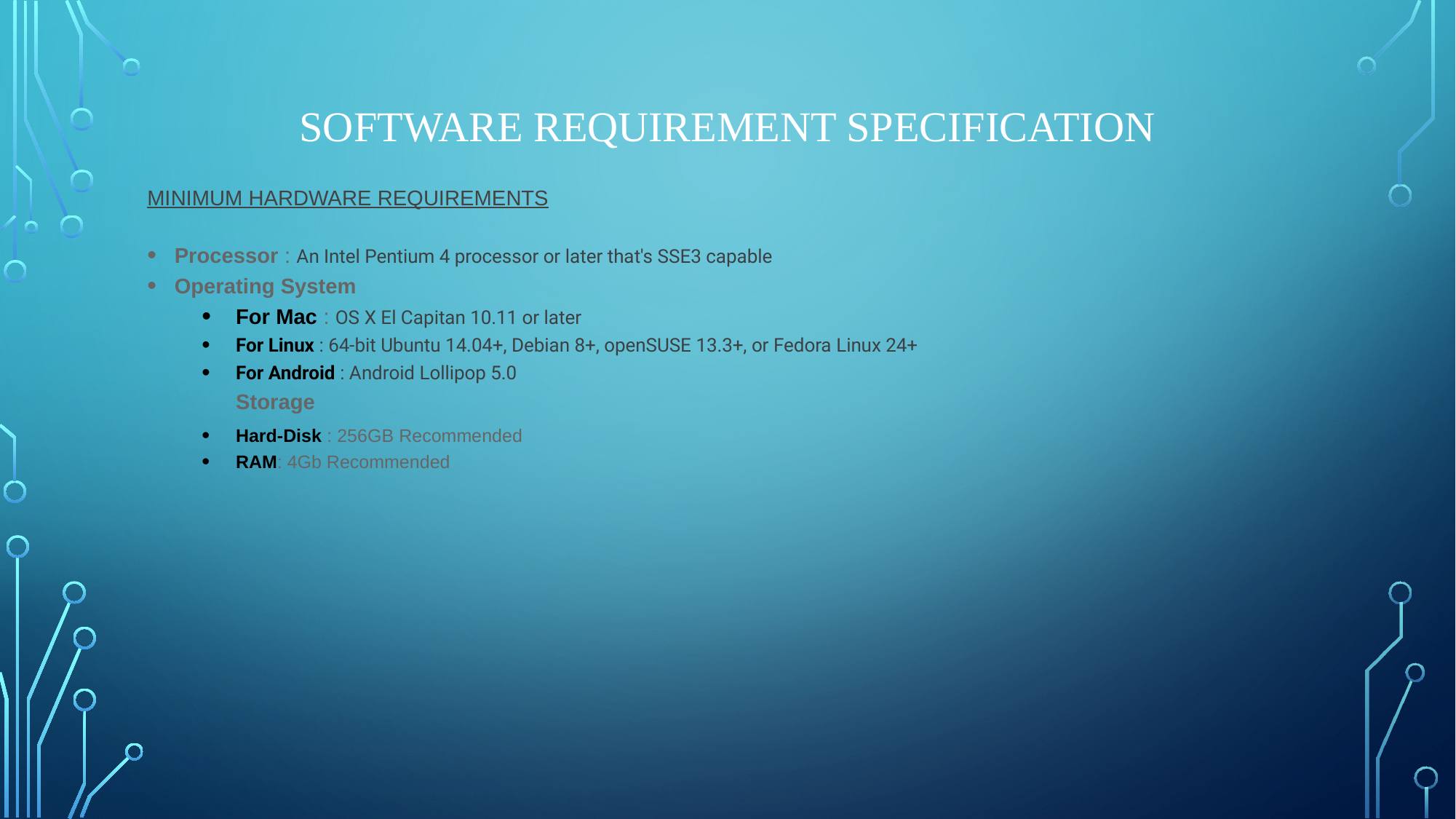

# Software requirement specification
MINIMUM HARDWARE REQUIREMENTS
Processor : An Intel Pentium 4 processor or later that's SSE3 capable
Operating System
For Mac : OS X El Capitan 10.11 or later
For Linux : 64-bit Ubuntu 14.04+, Debian 8+, openSUSE 13.3+, or Fedora Linux 24+
For Android : Android Lollipop 5.0
Storage
Hard-Disk : 256GB Recommended
RAM: 4Gb Recommended